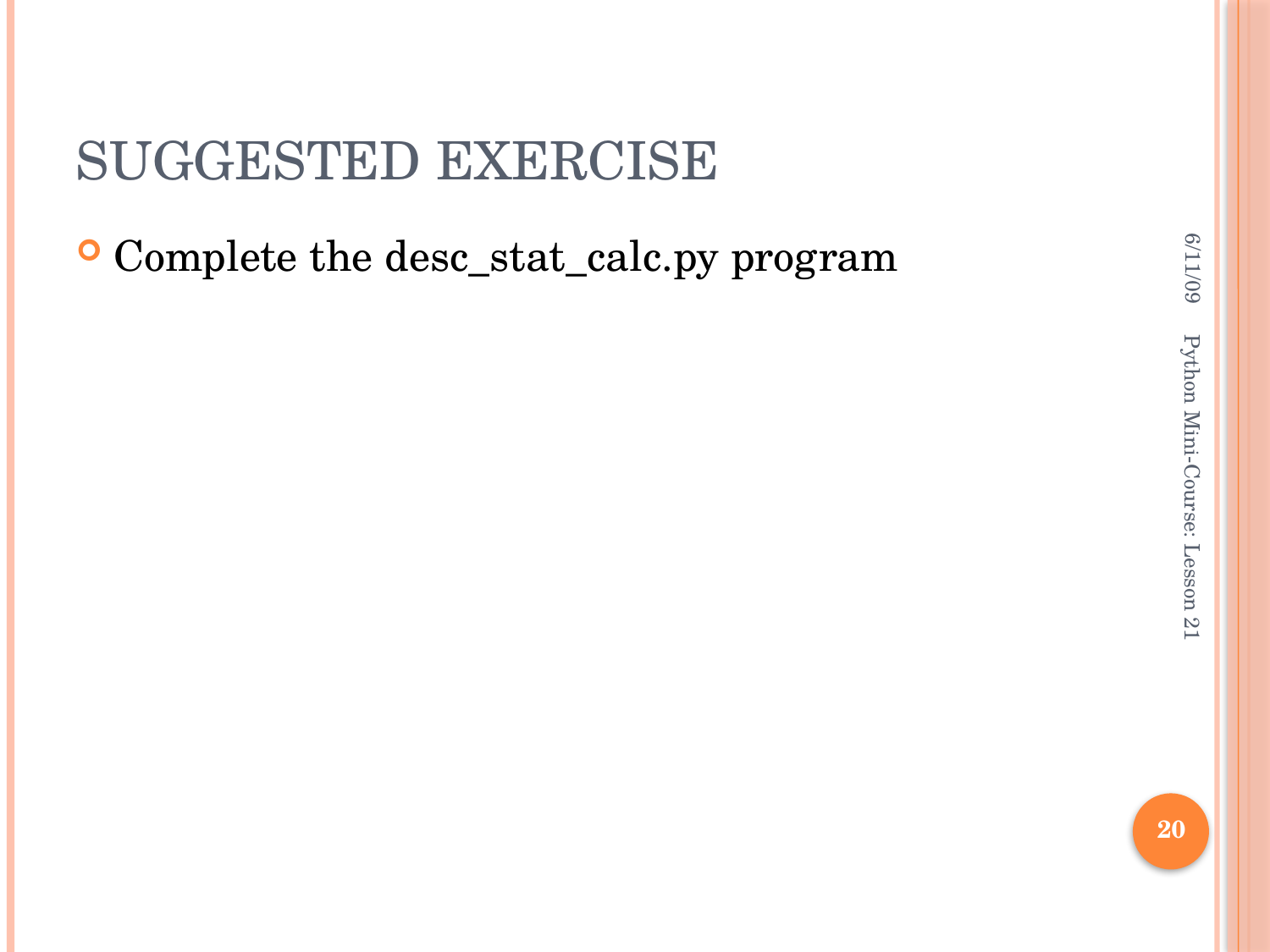

# Suggested exercise
6/11/09
Complete the desc_stat_calc.py program
Python Mini-Course: Lesson 21
20